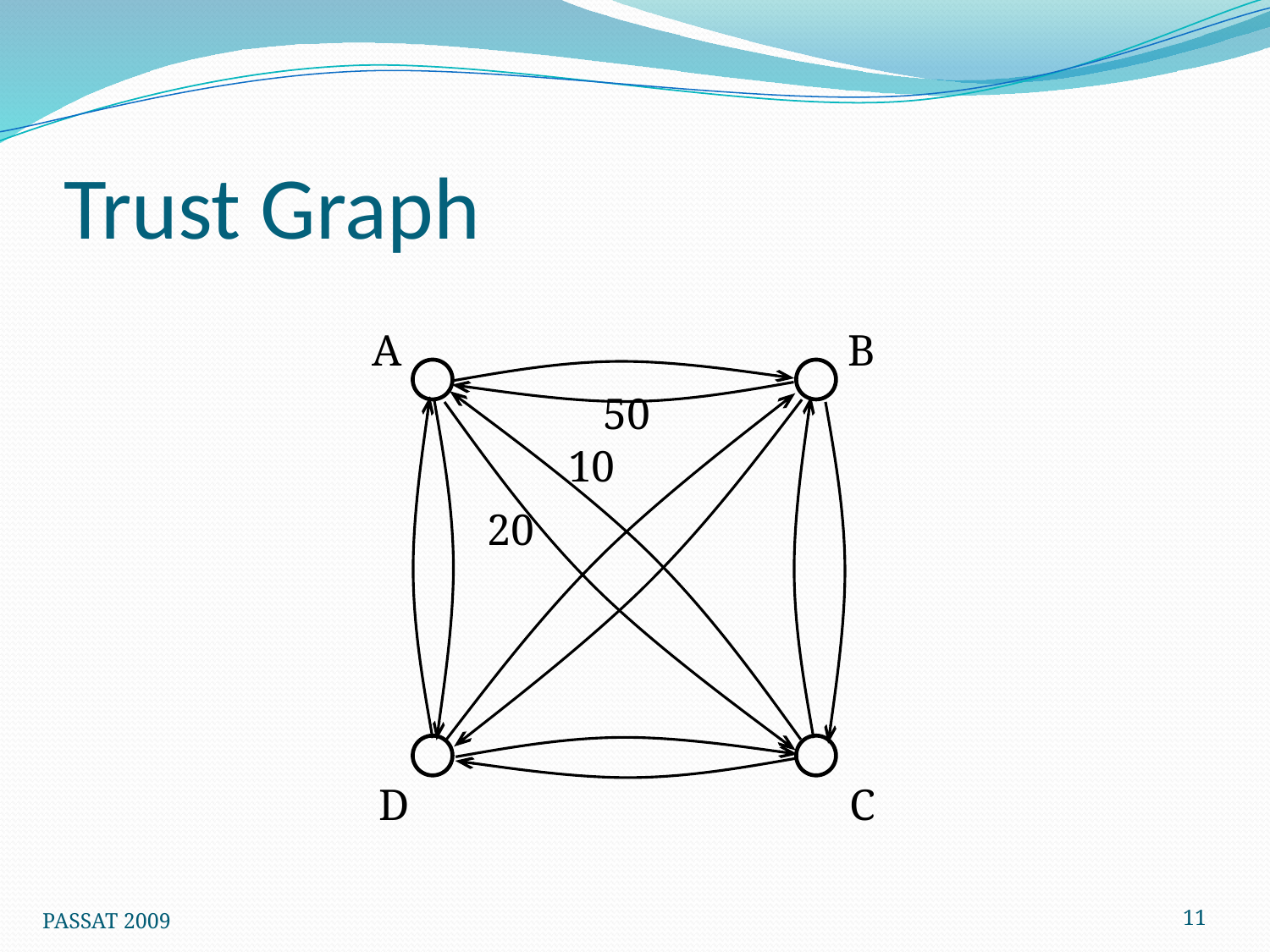

# Trust Graph

A
B

50
10
20
D
C
11
PASSAT 2009